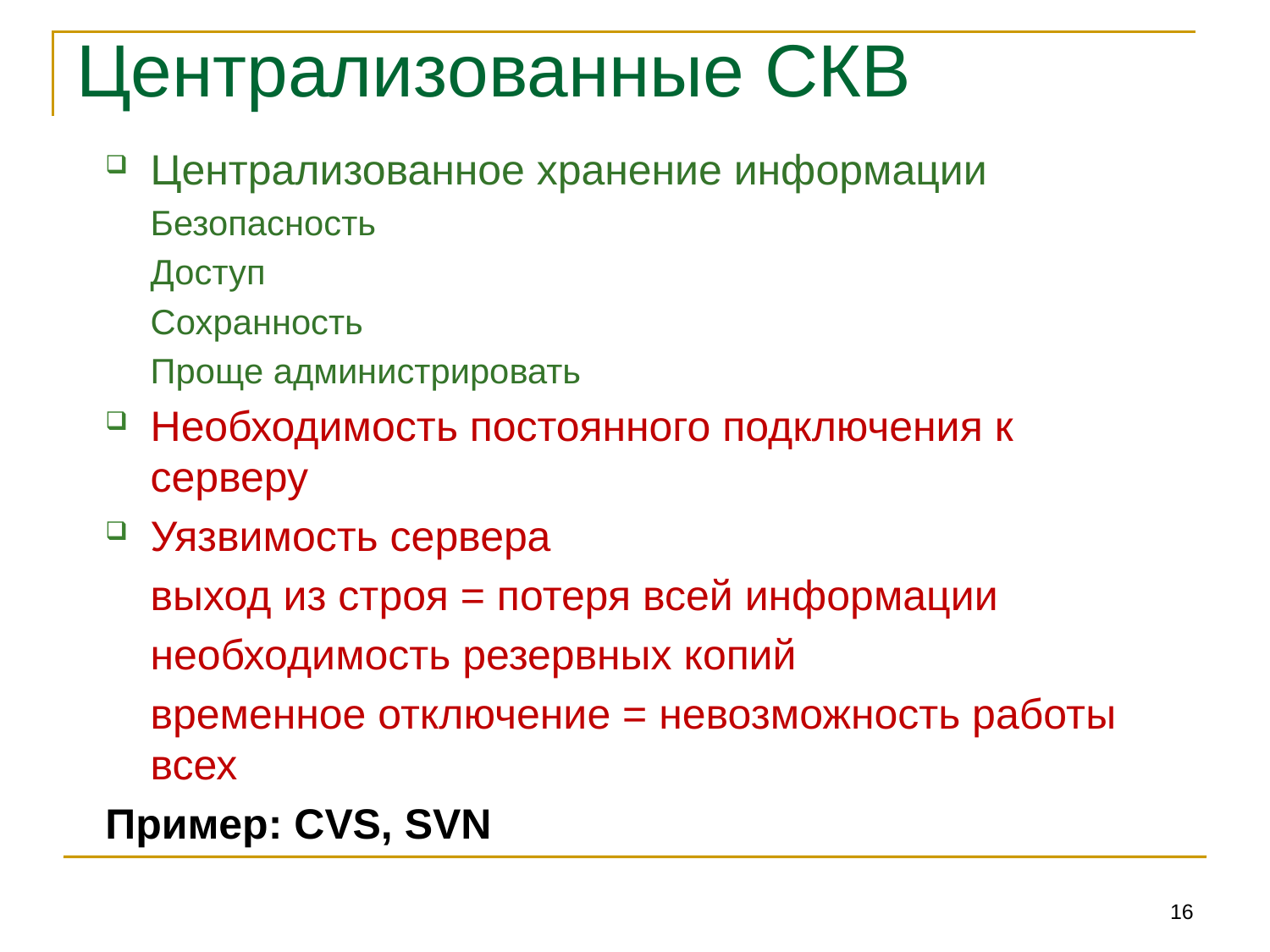

# Централизованные СКВ
Централизованное хранение информации
	Безопасность
	Доступ
	Сохранность
	Проще администрировать
Необходимость постоянного подключения к серверу
Уязвимость сервера
	выход из строя = потеря всей информации
	необходимость резервных копий
	временное отключение = невозможность работы всех
Пример: CVS, SVN

16